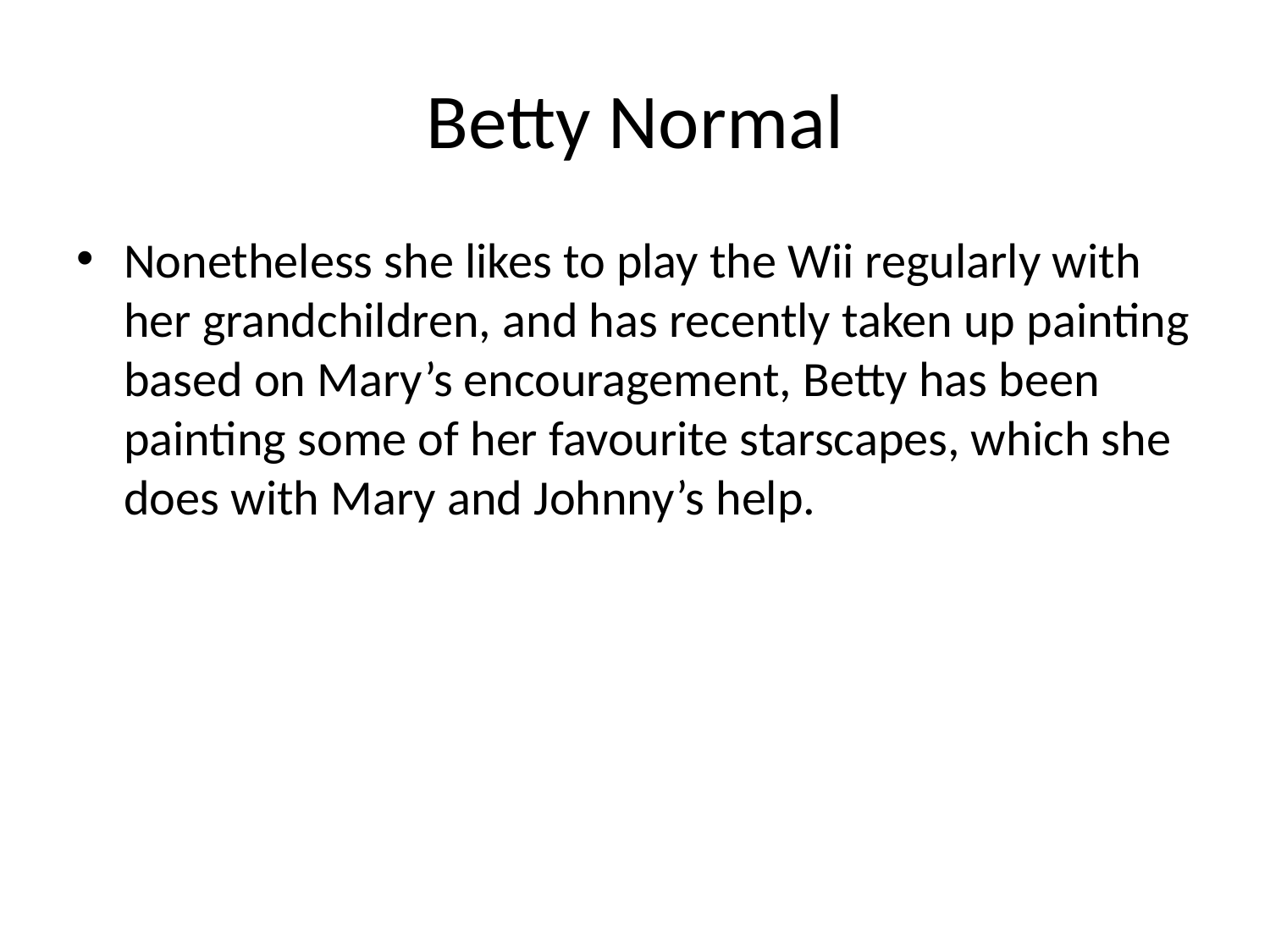

# Betty Normal
Nonetheless she likes to play the Wii regularly with her grandchildren, and has recently taken up painting based on Mary’s encouragement, Betty has been painting some of her favourite starscapes, which she does with Mary and Johnny’s help.